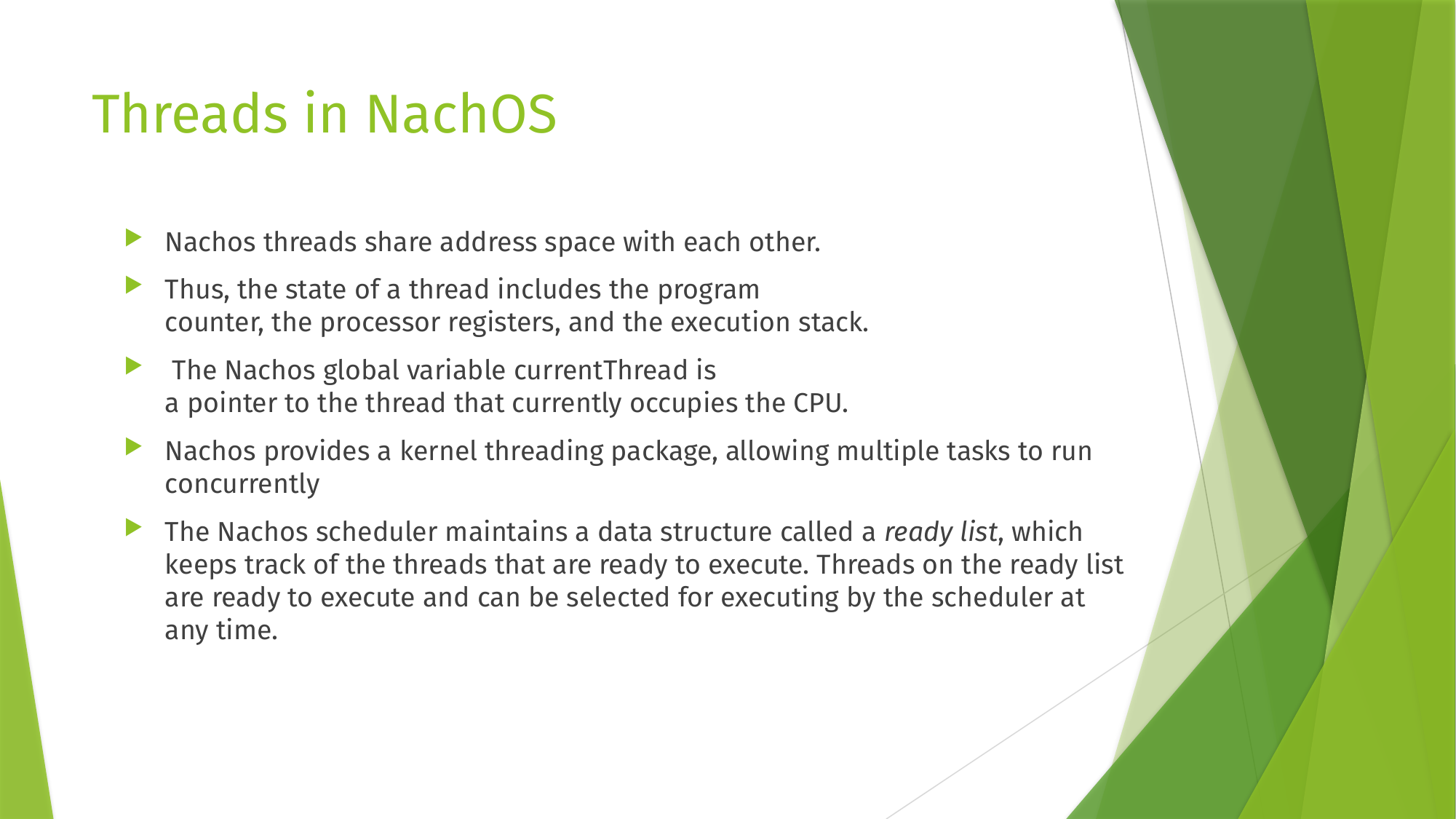

# Threads in NachOS
Nachos threads share address space with each other.
Thus, the state of a thread includes the program 
counter, the processor registers, and the execution stack.
 The Nachos global variable currentThread is 
a pointer to the thread that currently occupies the CPU.
Nachos provides a kernel threading package, allowing multiple tasks to run concurrently
The Nachos scheduler maintains a data structure called a ready list, which keeps track of the threads that are ready to execute. Threads on the ready list are ready to execute and can be selected for executing by the scheduler at any time.